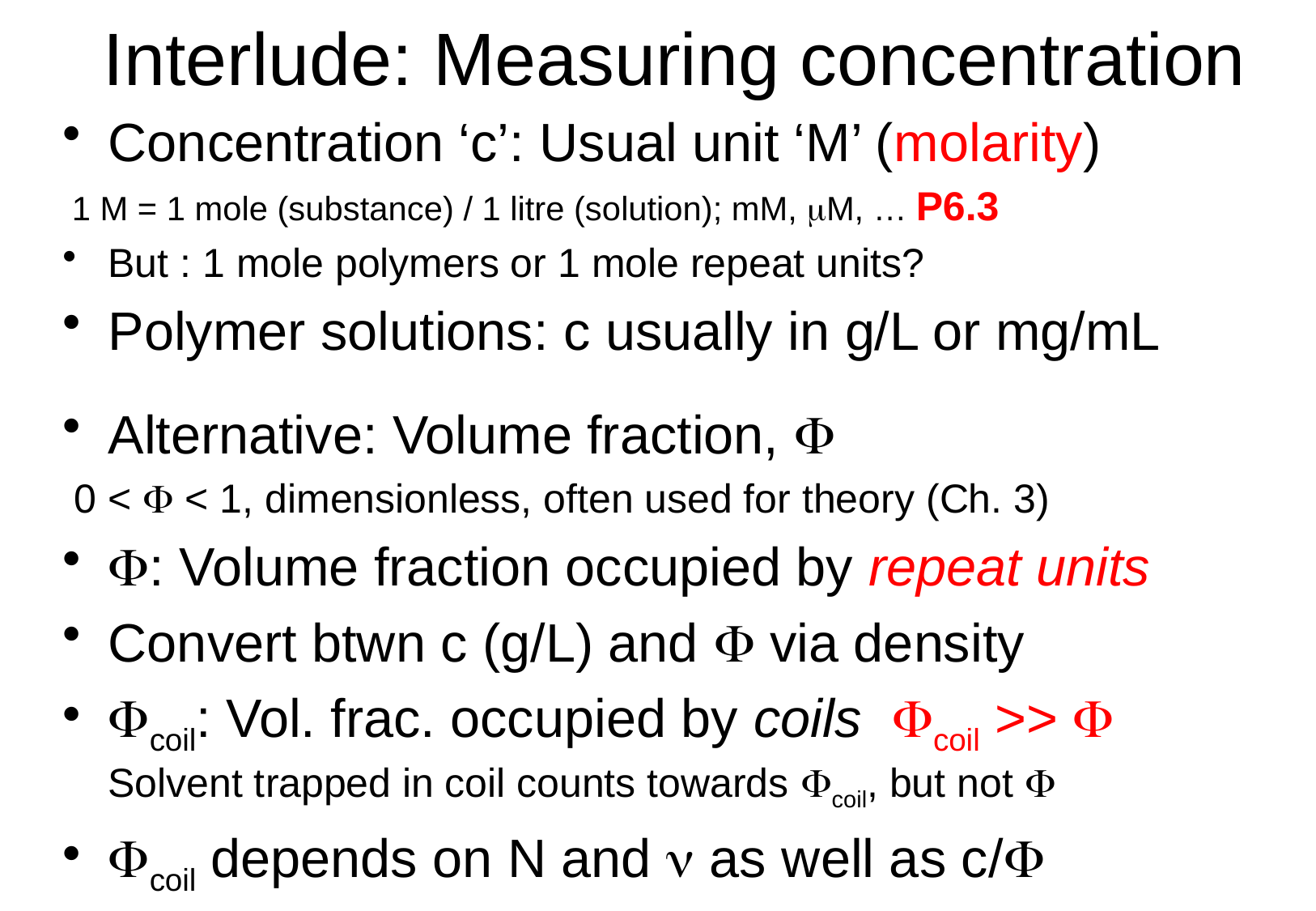

# Interlude: Measuring concentration
Concentration ‘c’: Usual unit ‘M’ (molarity)
 1 M = 1 mole (substance) / 1 litre (solution); mM, μM, … P6.3
But : 1 mole polymers or 1 mole repeat units?
Polymer solutions: c usually in g/L or mg/mL

Alternative: Volume fraction, Φ
 0 < Φ < 1, dimensionless, often used for theory (Ch. 3)
Φ: Volume fraction occupied by repeat units
Convert btwn c (g/L) and Φ via density
Φcoil: Vol. frac. occupied by coils  Φcoil >> Φ	 Solvent trapped in coil counts towards Φcoil, but not Φ
Φcoil depends on N and ν as well as c/Φ